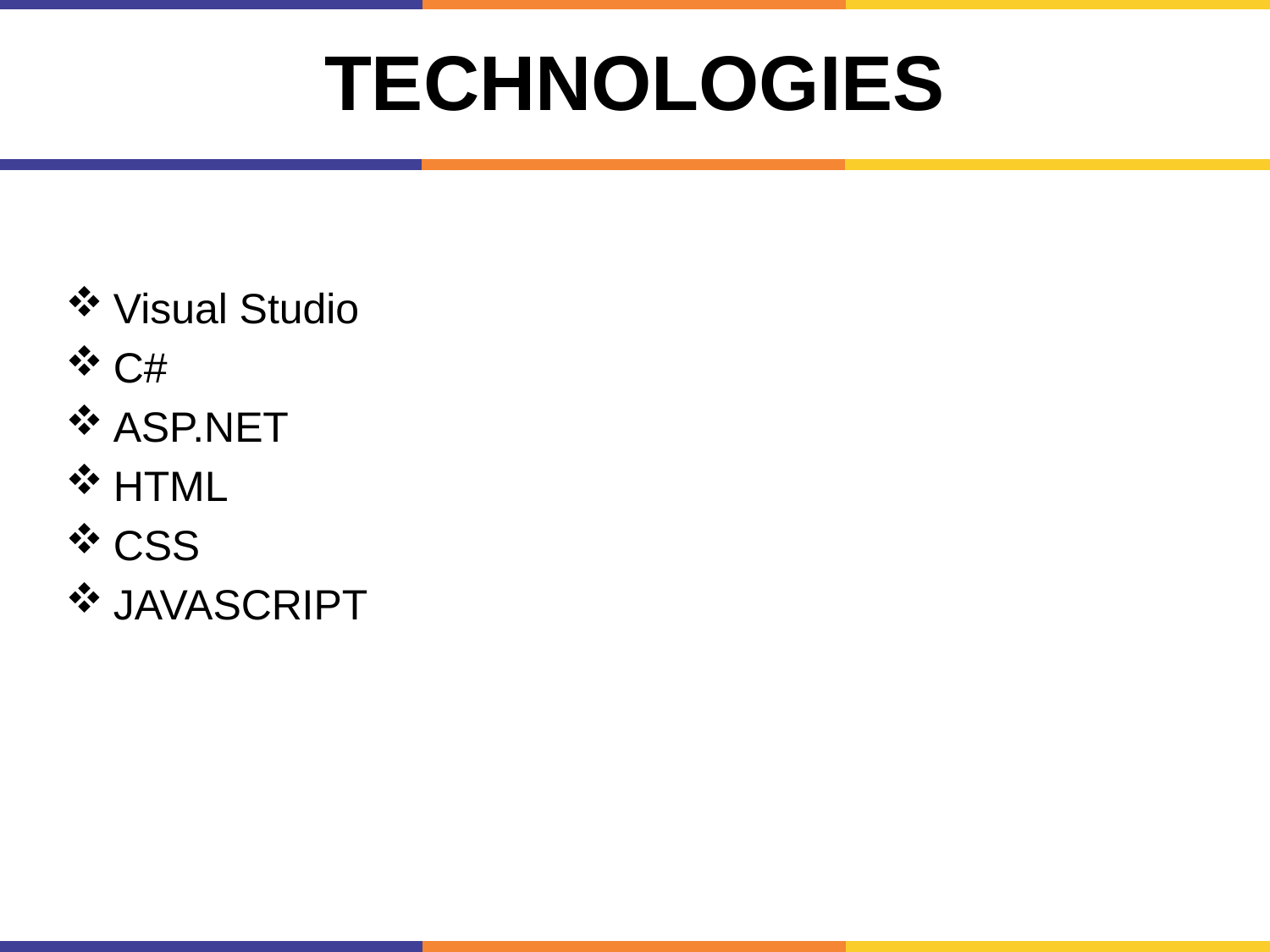

# Technologies
Visual Studio
C#
ASP.NET
HTML
CSS
JAVASCRIPT